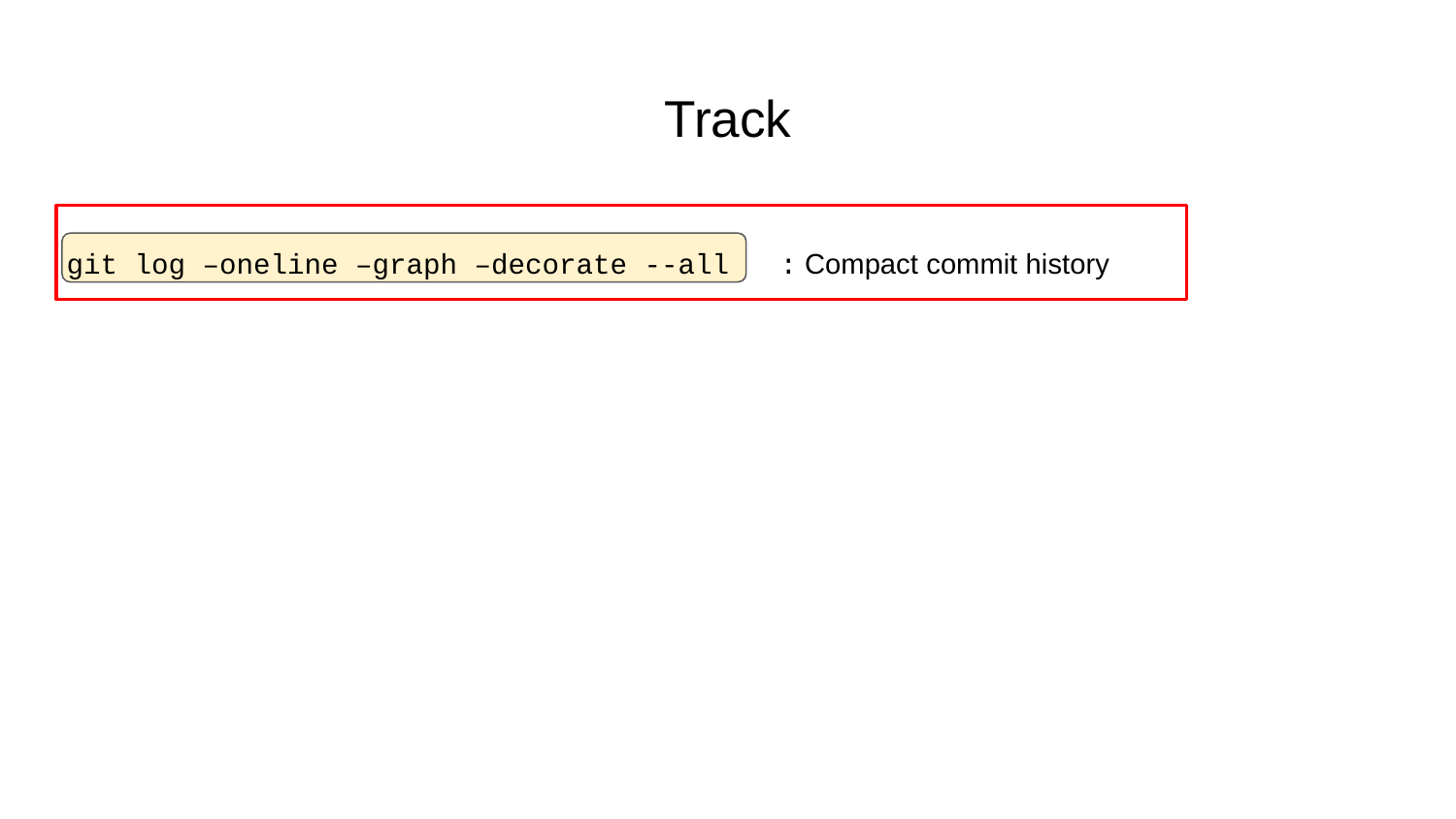

# Track

git log –oneline –graph –decorate --all   : Compact commit history